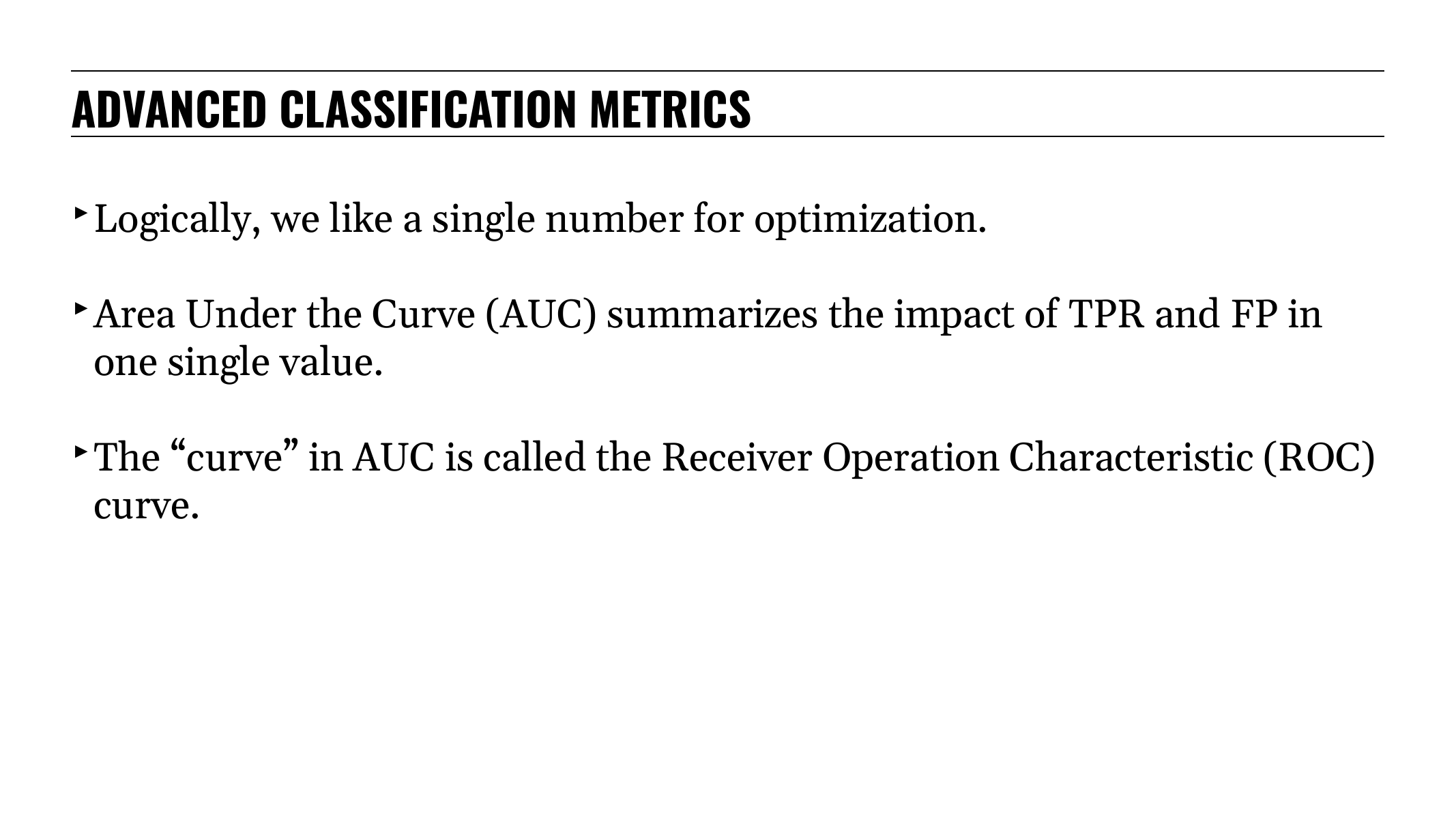

ADVANCED CLASSIFICATION METRICS

Logically, we like a single number for optimization.

Area Under the Curve (AUC) summarizes the impact of TPR and FP in one single value.

The “curve” in AUC is called the Receiver Operation Characteristic (ROC) curve.